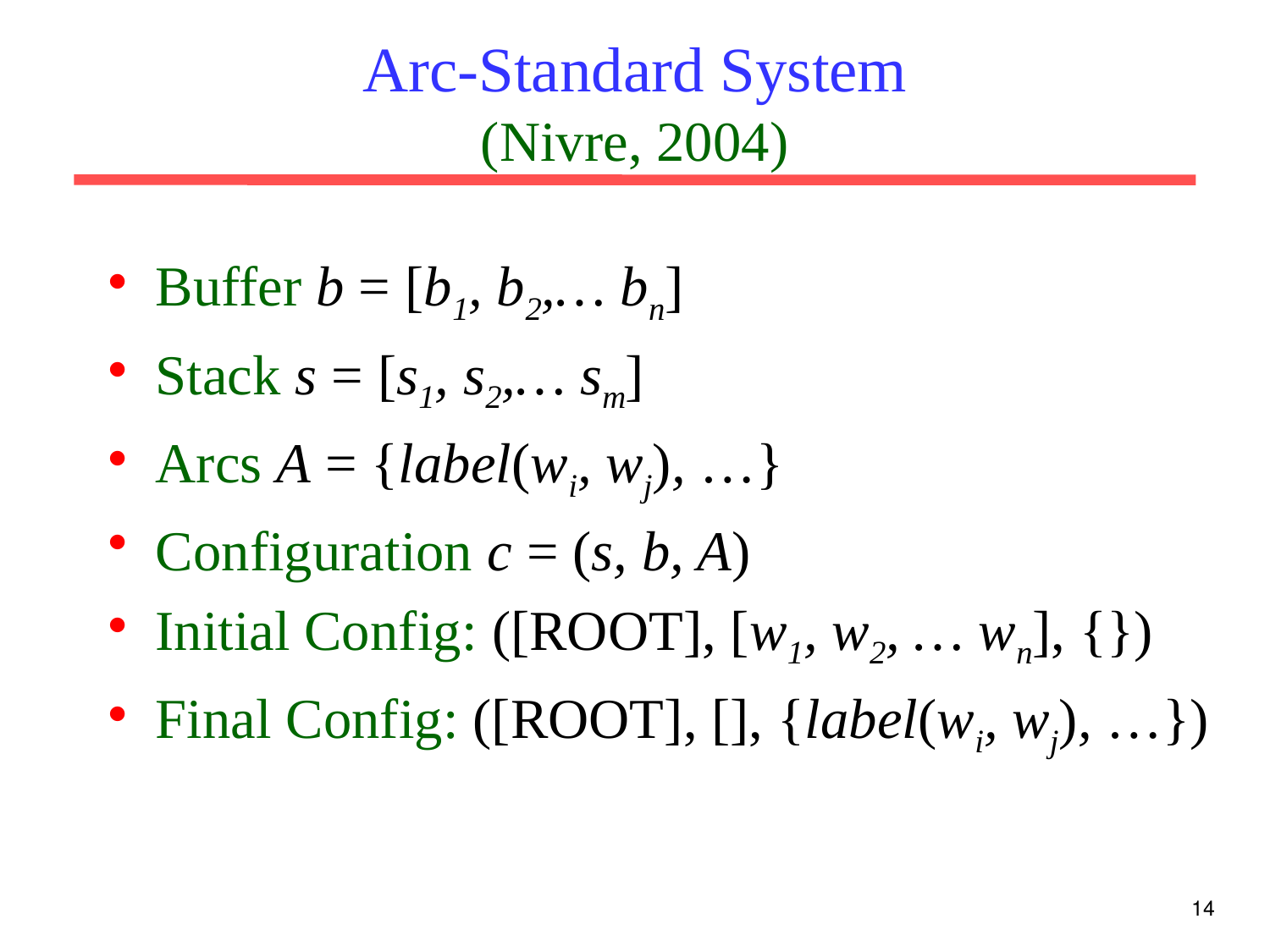

# Arc-Standard System (Nivre, 2004)
Buffer b = [b1, b2,… bn]
Stack s = [s1, s2,… sm]
Arcs A = {label(wi, wj), …}
Configuration c = (s, b, A)
Initial Config: ([ROOT], [w1, w2, … wn], {})
Final Config: ([ROOT], [], {label(wi, wj), …})
14